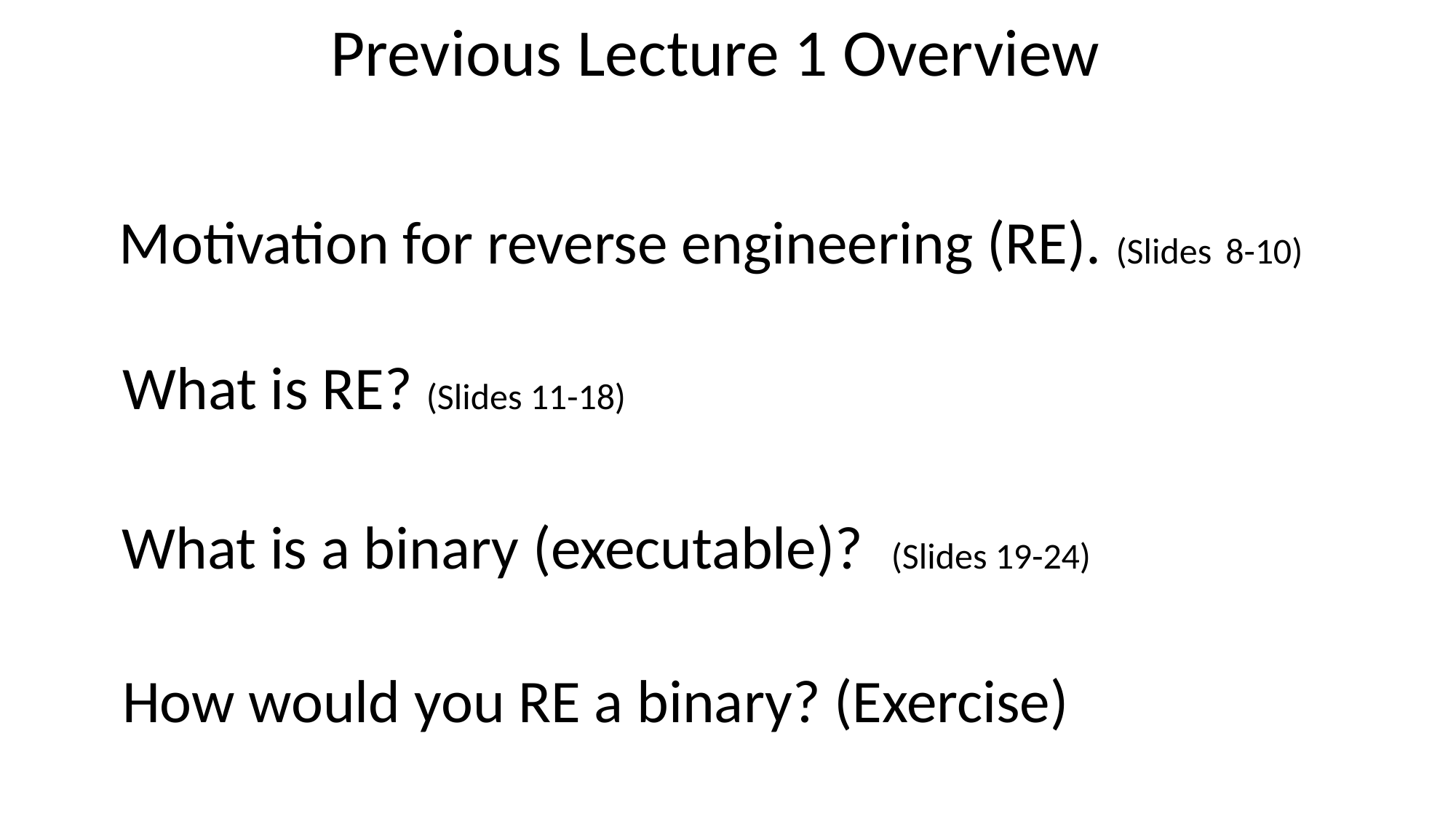

# Previous Lecture 1 Overview
Motivation for reverse engineering (RE). (Slides 8-10)

What is RE? (Slides 11-18)

What is a binary (executable)?  (Slides 19-24)

How would you RE a binary? (Exercise)